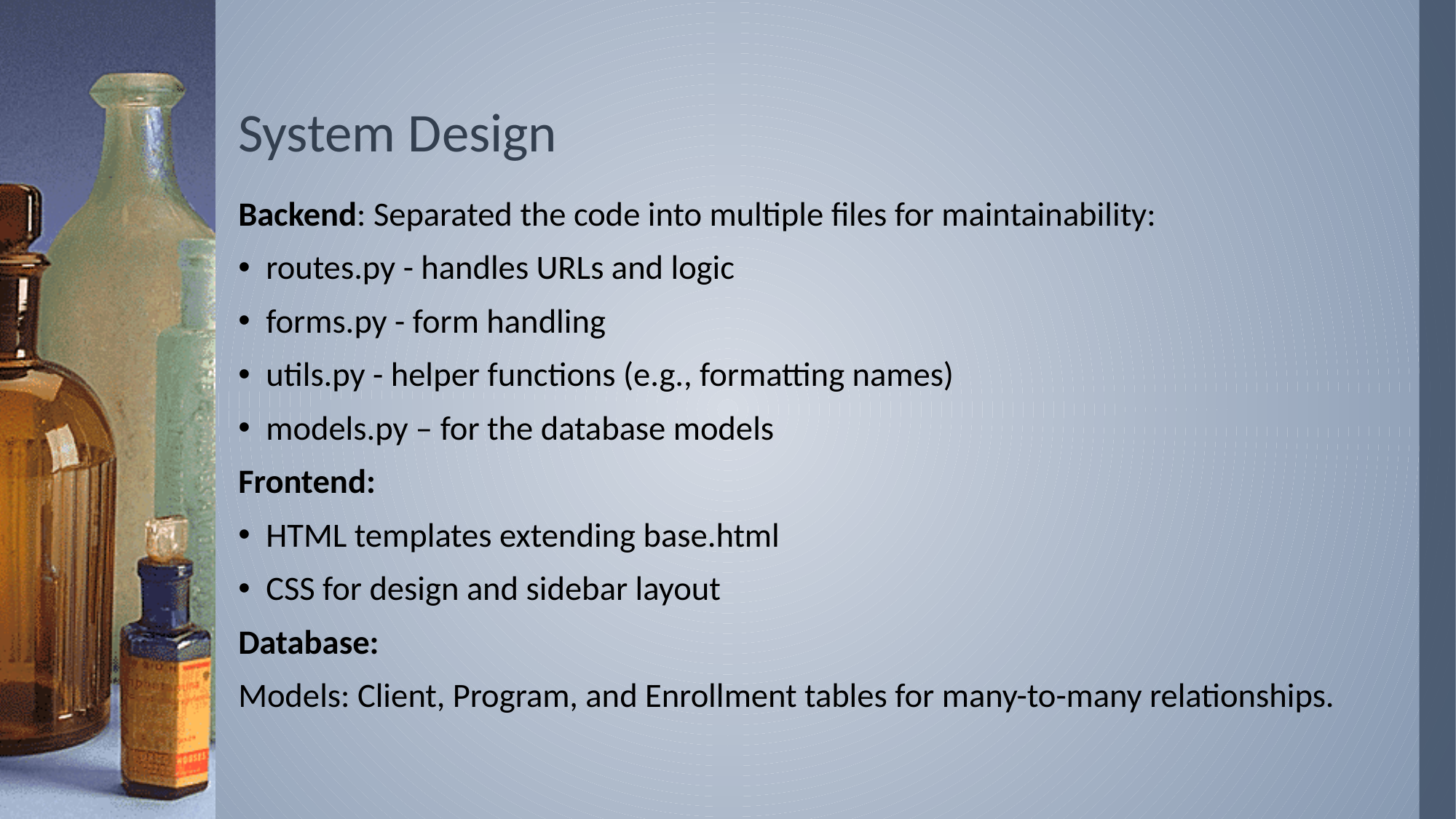

# System Design
Backend: Separated the code into multiple files for maintainability:
routes.py - handles URLs and logic
forms.py - form handling
utils.py - helper functions (e.g., formatting names)
models.py – for the database models
Frontend:
HTML templates extending base.html
CSS for design and sidebar layout
Database:
Models: Client, Program, and Enrollment tables for many-to-many relationships.